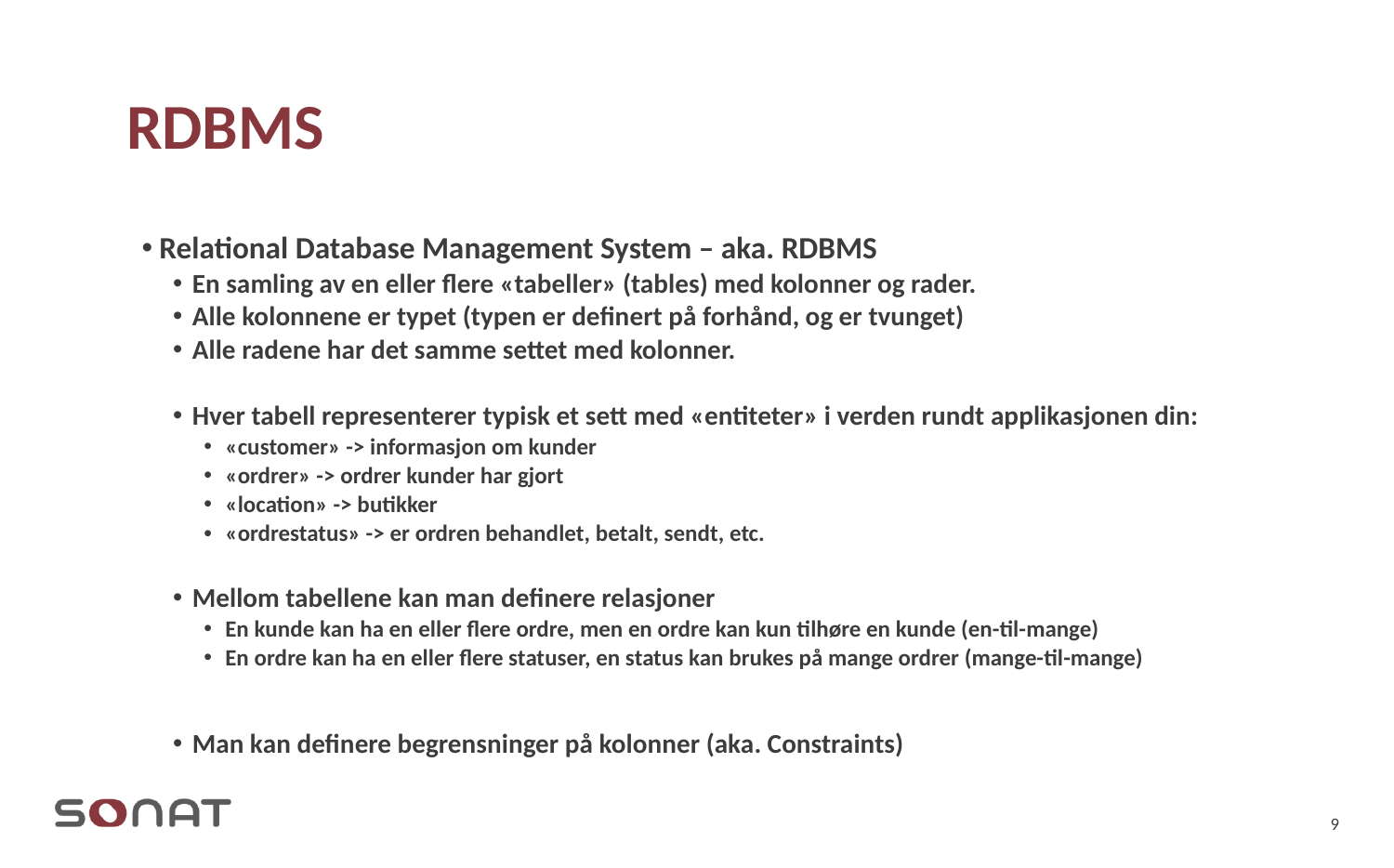

# RDBMS
Relational Database Management System – aka. RDBMS
En samling av en eller flere «tabeller» (tables) med kolonner og rader.
Alle kolonnene er typet (typen er definert på forhånd, og er tvunget)
Alle radene har det samme settet med kolonner.

Hver tabell representerer typisk et sett med «entiteter» i verden rundt applikasjonen din:
«customer» -> informasjon om kunder
«ordrer» -> ordrer kunder har gjort
«location» -> butikker
«ordrestatus» -> er ordren behandlet, betalt, sendt, etc.

Mellom tabellene kan man definere relasjoner
En kunde kan ha en eller flere ordre, men en ordre kan kun tilhøre en kunde (en-til-mange)
En ordre kan ha en eller flere statuser, en status kan brukes på mange ordrer (mange-til-mange)

Man kan definere begrensninger på kolonner (aka. Constraints)

9